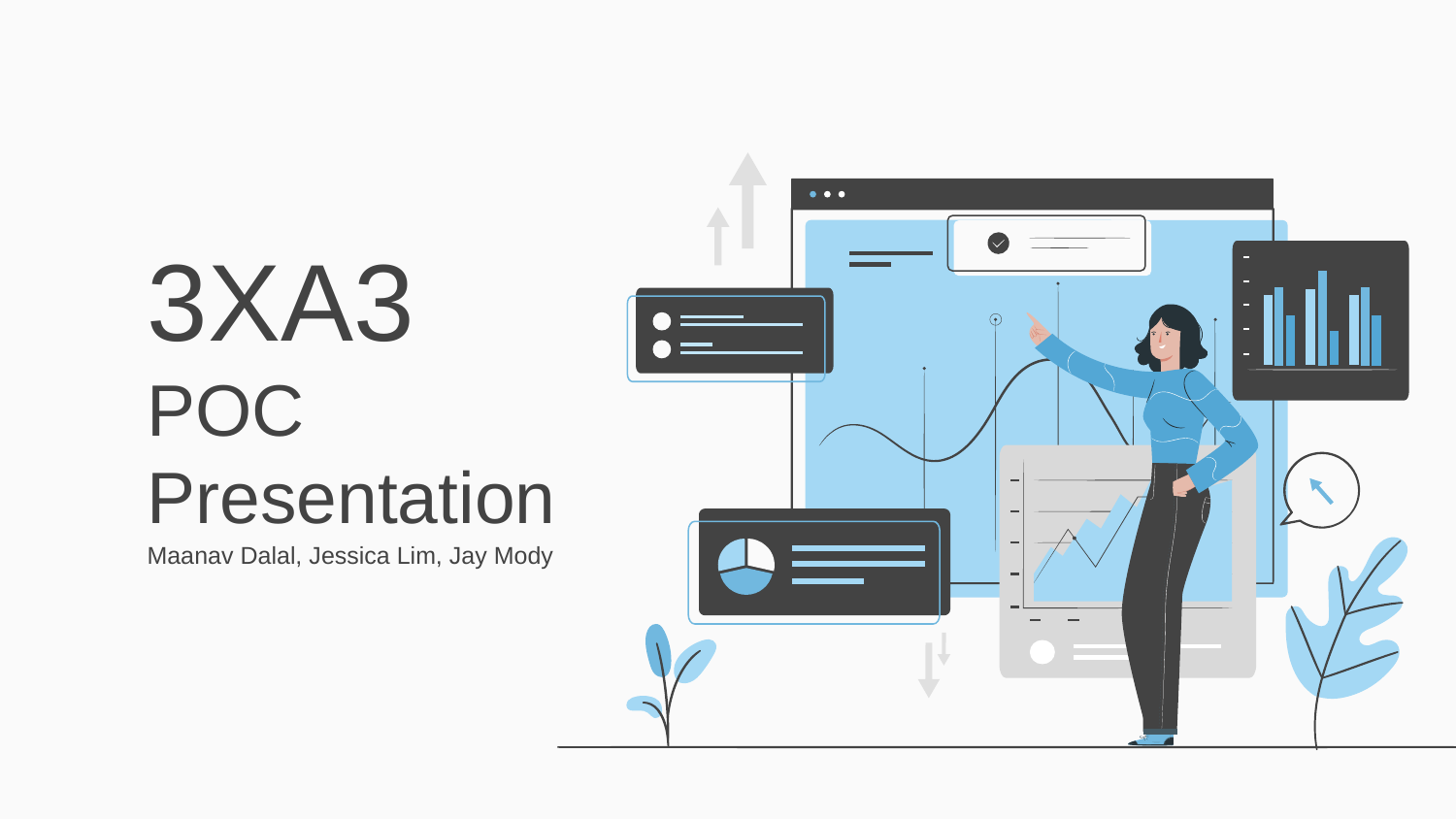

# 3XA3 POC Presentation

Maanav Dalal, Jessica Lim, Jay Mody